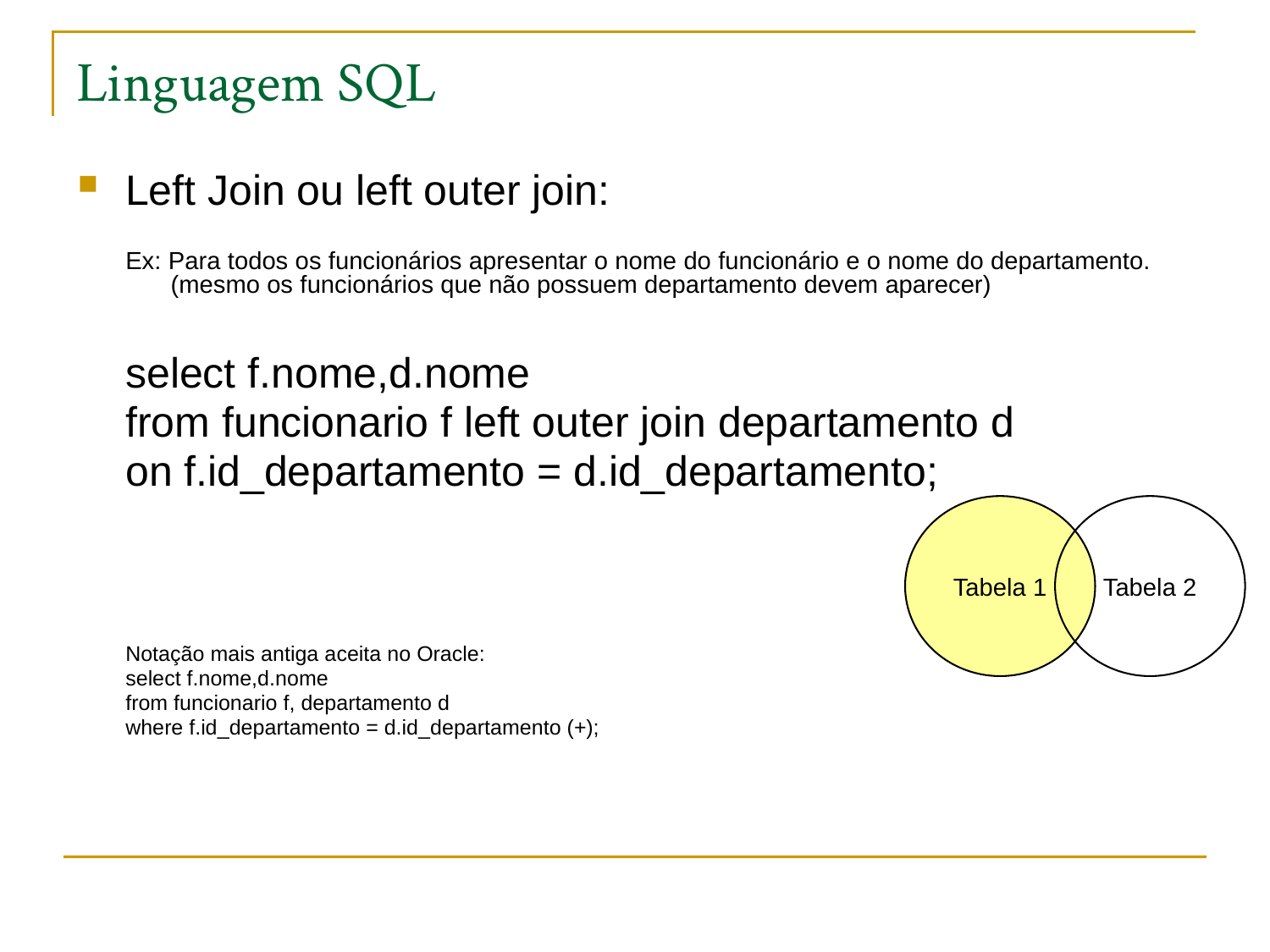

# Linguagem SQL
Left Join ou left outer join:

Ex: Para todos os funcionários apresentar o nome do funcionário e o nome do departamento. (mesmo os funcionários que não possuem departamento devem aparecer)

select f.nome,d.nome
from funcionario f left outer join departamento d
on f.id_departamento = d.id_departamento;

Notação mais antiga aceita no Oracle:
select f.nome,d.nome
from funcionario f, departamento d
where f.id_departamento = d.id_departamento (+);

Tabela 1
Tabela 2